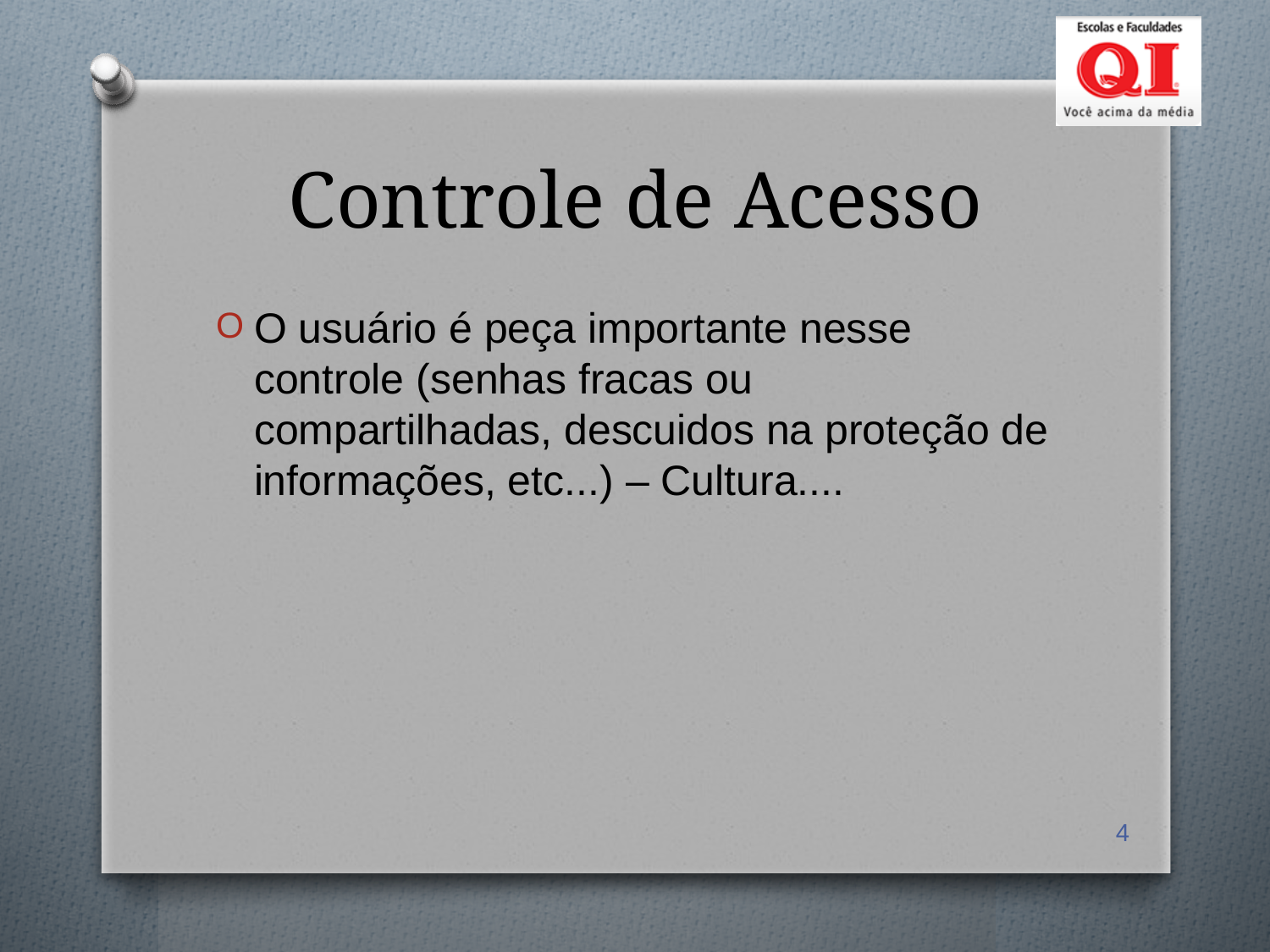

# Controle de Acesso
O usuário é peça importante nesse controle (senhas fracas ou compartilhadas, descuidos na proteção de informações, etc...) – Cultura....

4